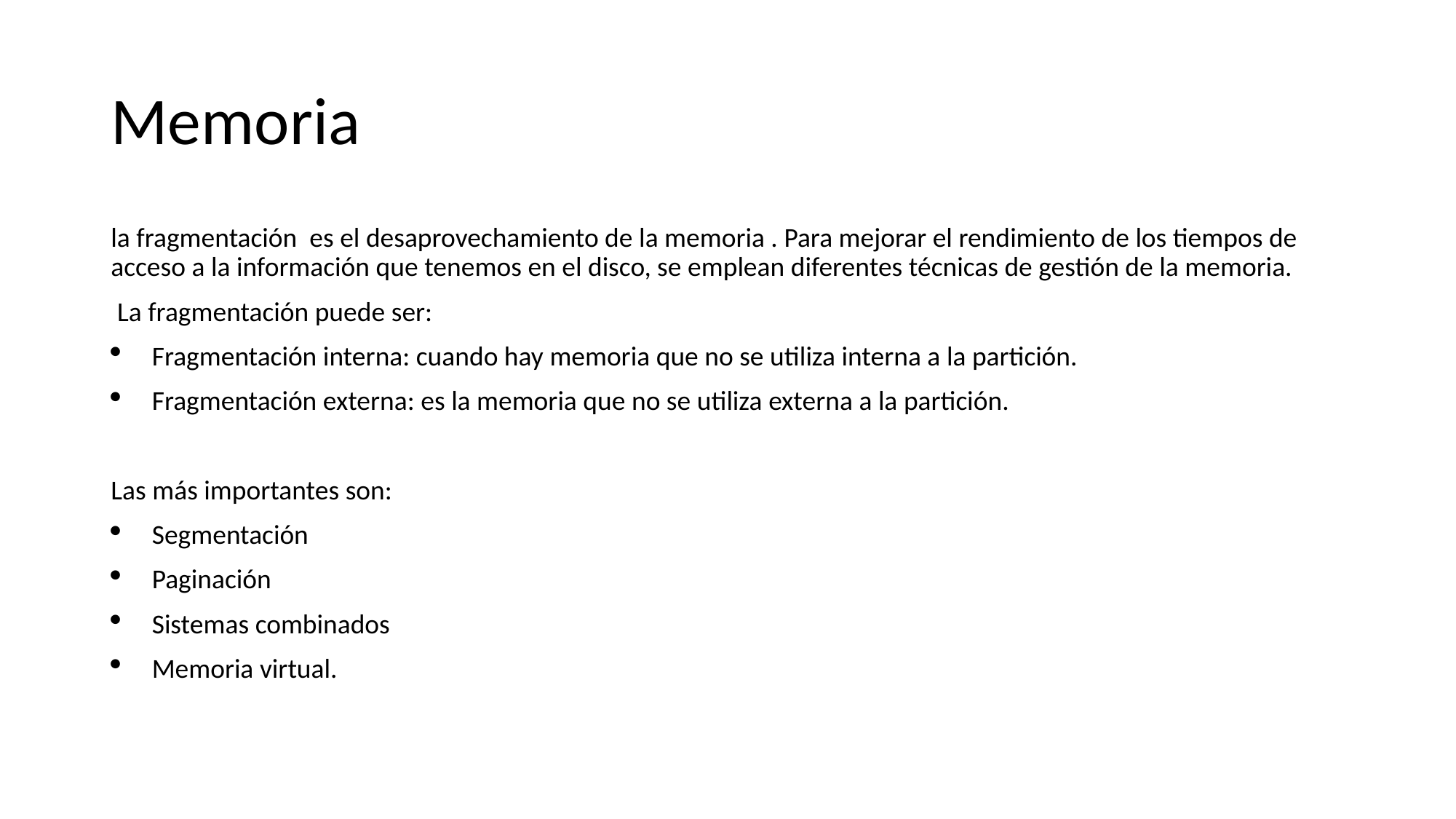

# Memoria
la fragmentación  es el desaprovechamiento de la memoria . Para mejorar el rendimiento de los tiempos de acceso a la información que tenemos en el disco, se emplean diferentes técnicas de gestión de la memoria.
 La fragmentación puede ser:
Fragmentación interna: cuando hay memoria que no se utiliza interna a la partición.
Fragmentación externa: es la memoria que no se utiliza externa a la partición.

Las más importantes son:
Segmentación
Paginación
Sistemas combinados
Memoria virtual.